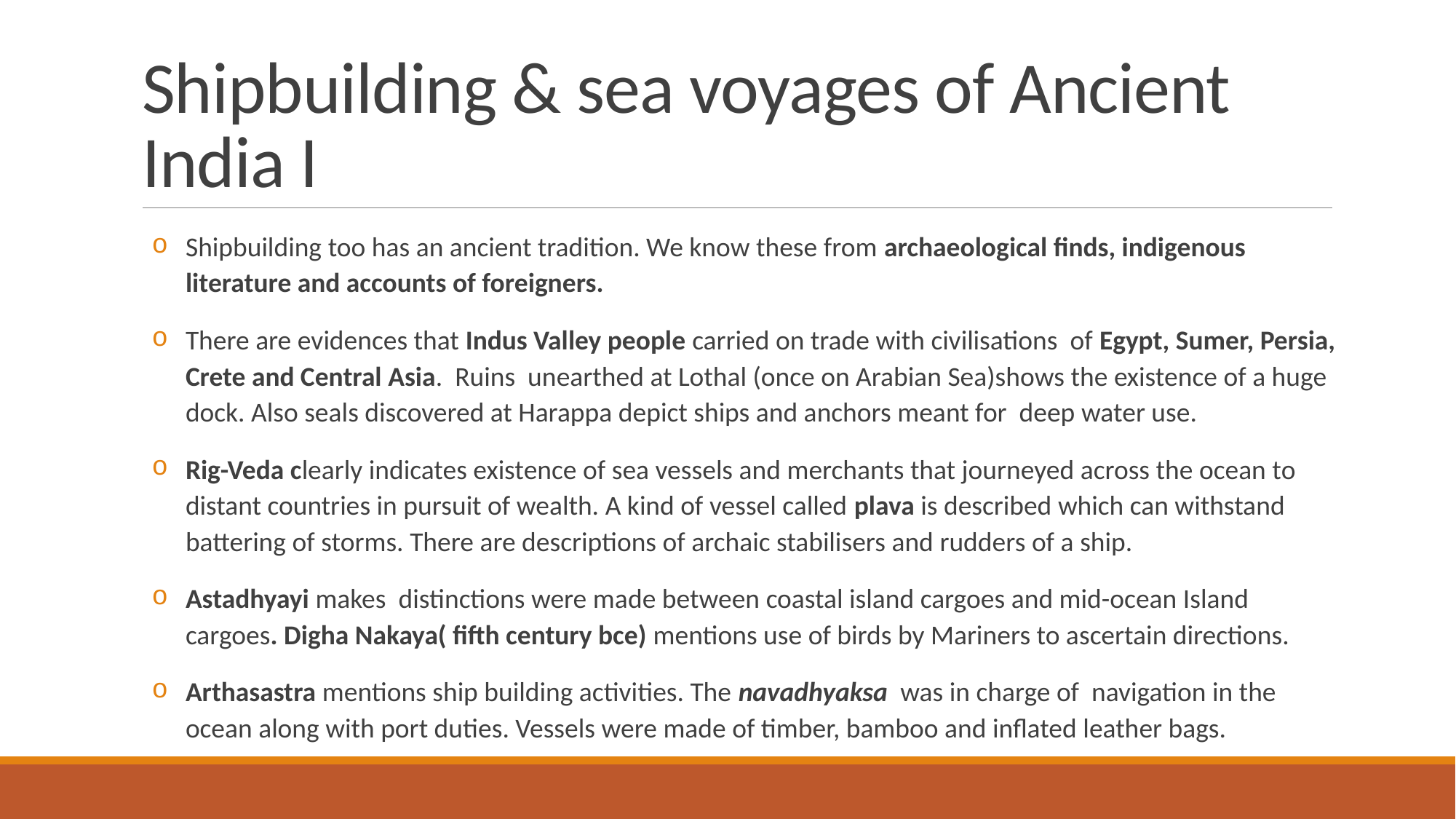

# Shipbuilding & sea voyages of Ancient India I
Shipbuilding too has an ancient tradition. We know these from archaeological finds, indigenous literature and accounts of foreigners.
There are evidences that Indus Valley people carried on trade with civilisations  of Egypt, Sumer, Persia, Crete and Central Asia.  Ruins  unearthed at Lothal (once on Arabian Sea)shows the existence of a huge dock. Also seals discovered at Harappa depict ships and anchors meant for  deep water use.
Rig-Veda clearly indicates existence of sea vessels and merchants that journeyed across the ocean to distant countries in pursuit of wealth. A kind of vessel called plava is described which can withstand battering of storms. There are descriptions of archaic stabilisers and rudders of a ship.
Astadhyayi makes  distinctions were made between coastal island cargoes and mid-ocean Island cargoes. Digha Nakaya( fifth century bce) mentions use of birds by Mariners to ascertain directions.
Arthasastra mentions ship building activities. The navadhyaksa  was in charge of  navigation in the ocean along with port duties. Vessels were made of timber, bamboo and inflated leather bags.